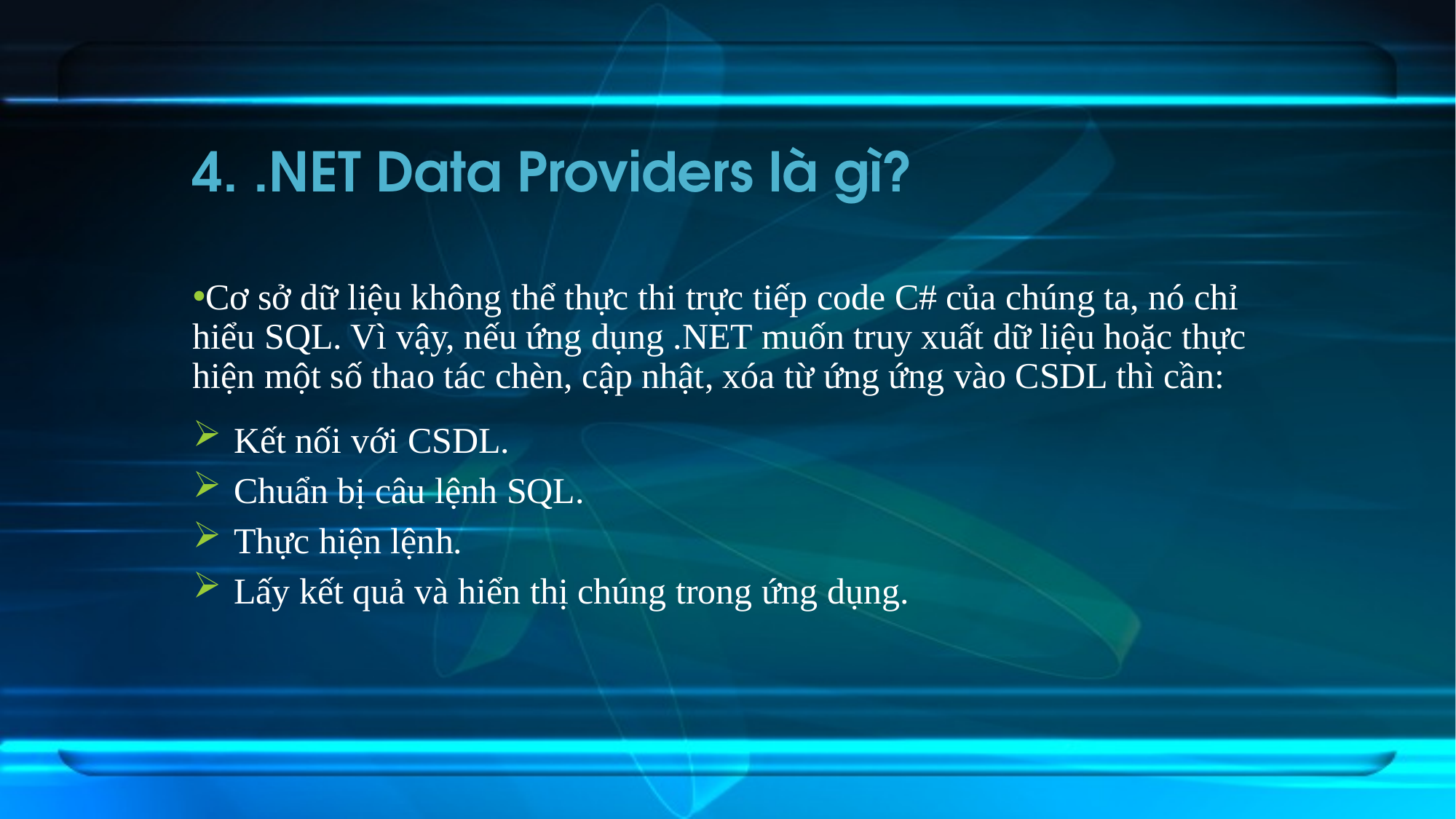

# 4. .NET Data Providers là gì?
Cơ sở dữ liệu không thể thực thi trực tiếp code C# của chúng ta, nó chỉ hiểu SQL. Vì vậy, nếu ứng dụng .NET muốn truy xuất dữ liệu hoặc thực hiện một số thao tác chèn, cập nhật, xóa từ ứng ứng vào CSDL thì cần:
Kết nối với CSDL.
Chuẩn bị câu lệnh SQL.
Thực hiện lệnh.
Lấy kết quả và hiển thị chúng trong ứng dụng.